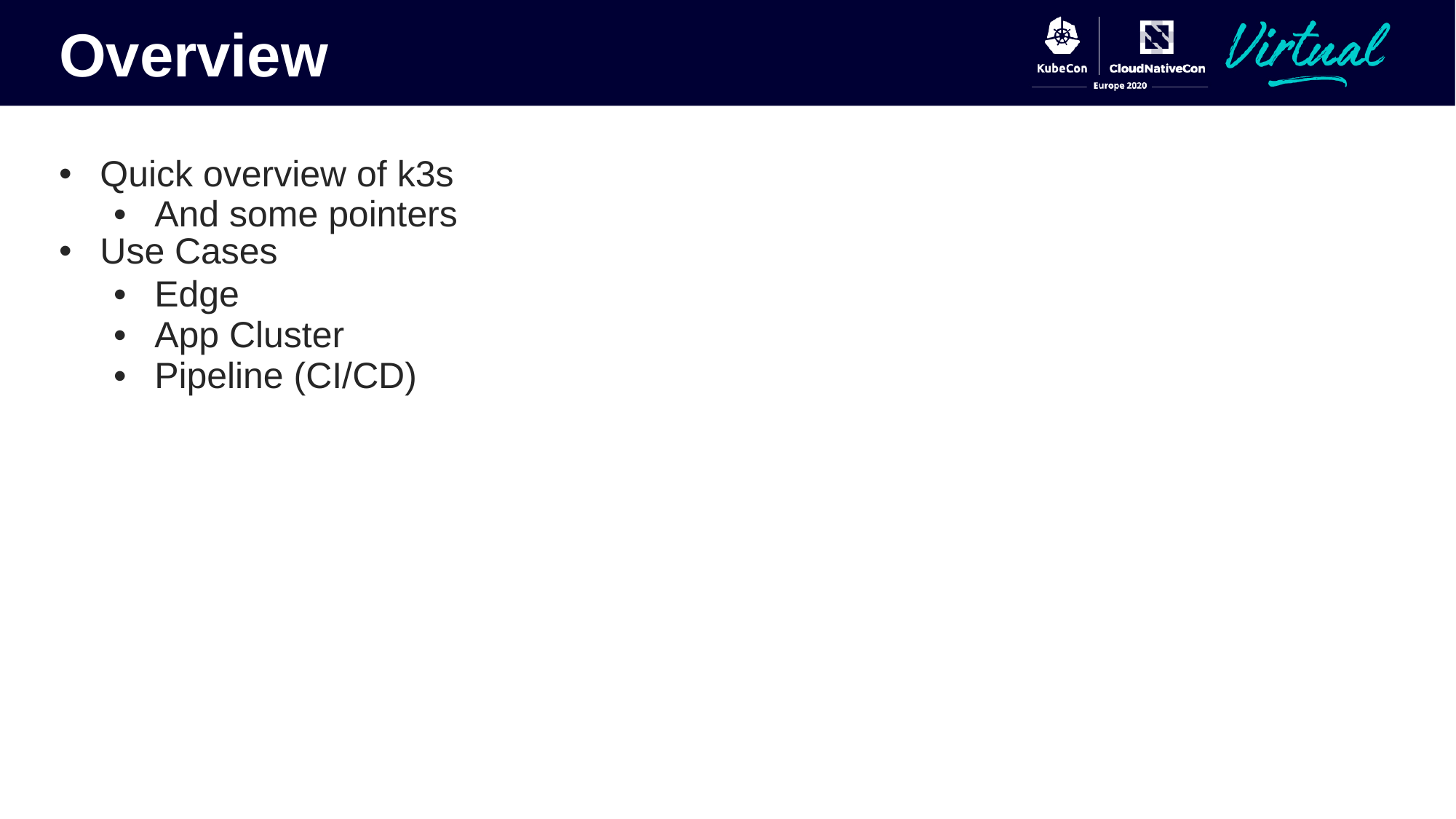

Overview
Quick overview of k3s
And some pointers
Use Cases

Edge
App Cluster
Pipeline (CI/CD)